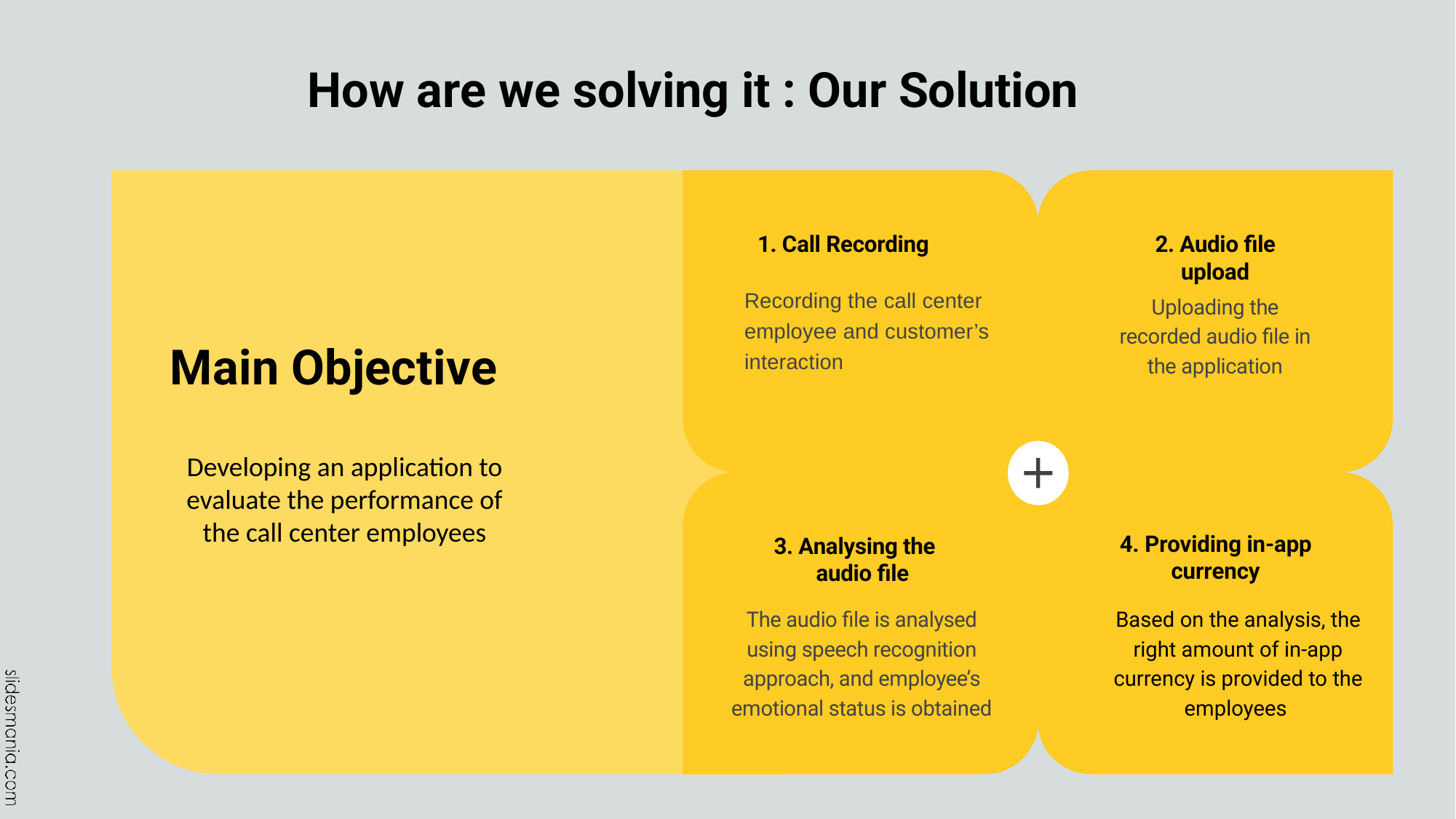

# How are we solving it : Our Solution

1. Call Recording
2. Audio file upload
Uploading the recorded audio file in the application
Recording the call center employee and customer’s interaction
Main Objective

Developing an application to evaluate the performance of the call center employees

4. Providing in-app currency
3. Analysing the    audio file

The audio file is analysed using speech recognition approach, and employee’s emotional status is obtained
Based on the analysis, the right amount of in-app currency is provided to the employees